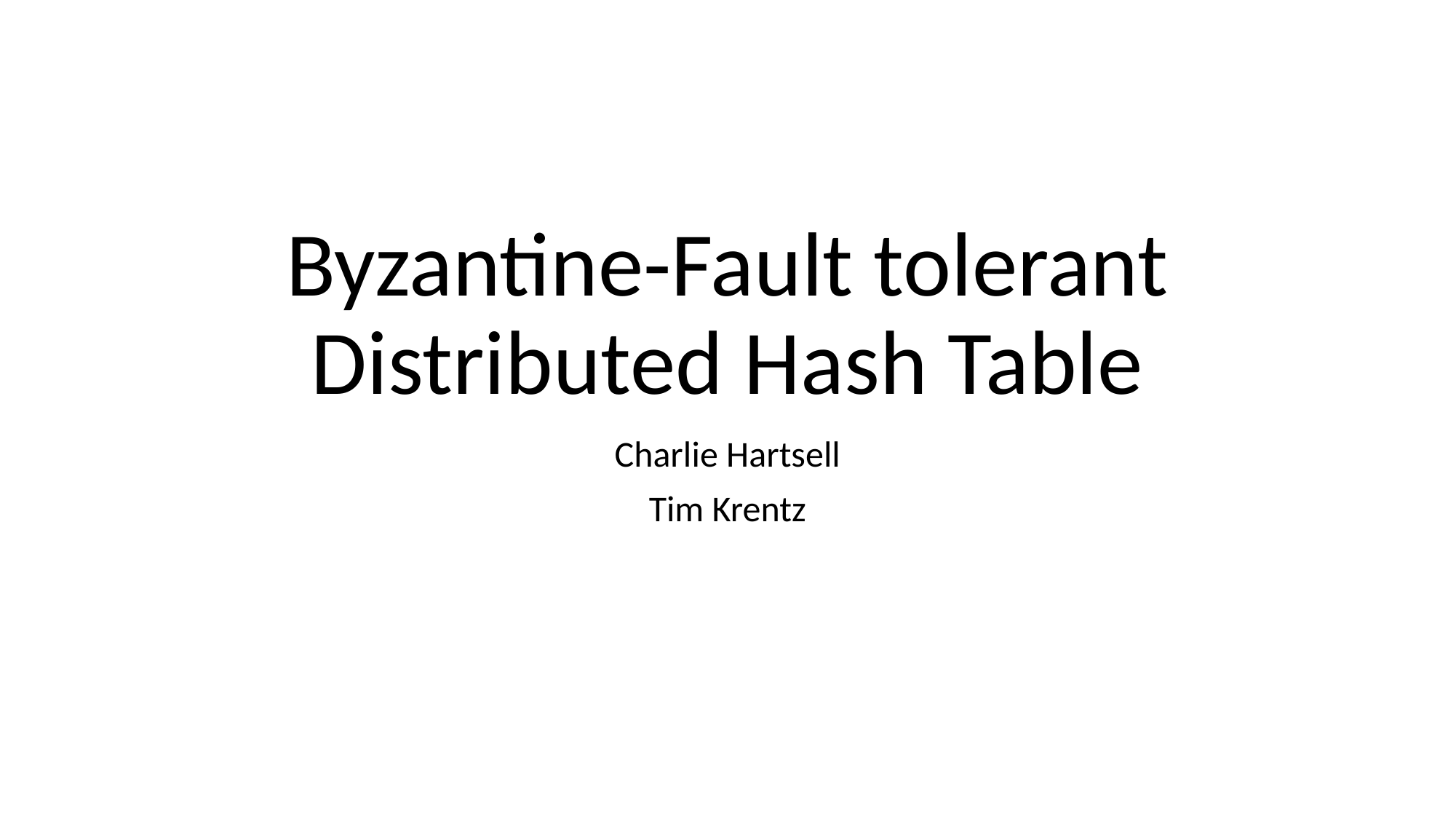

# Byzantine-Fault tolerant Distributed Hash Table
Charlie Hartsell
Tim Krentz